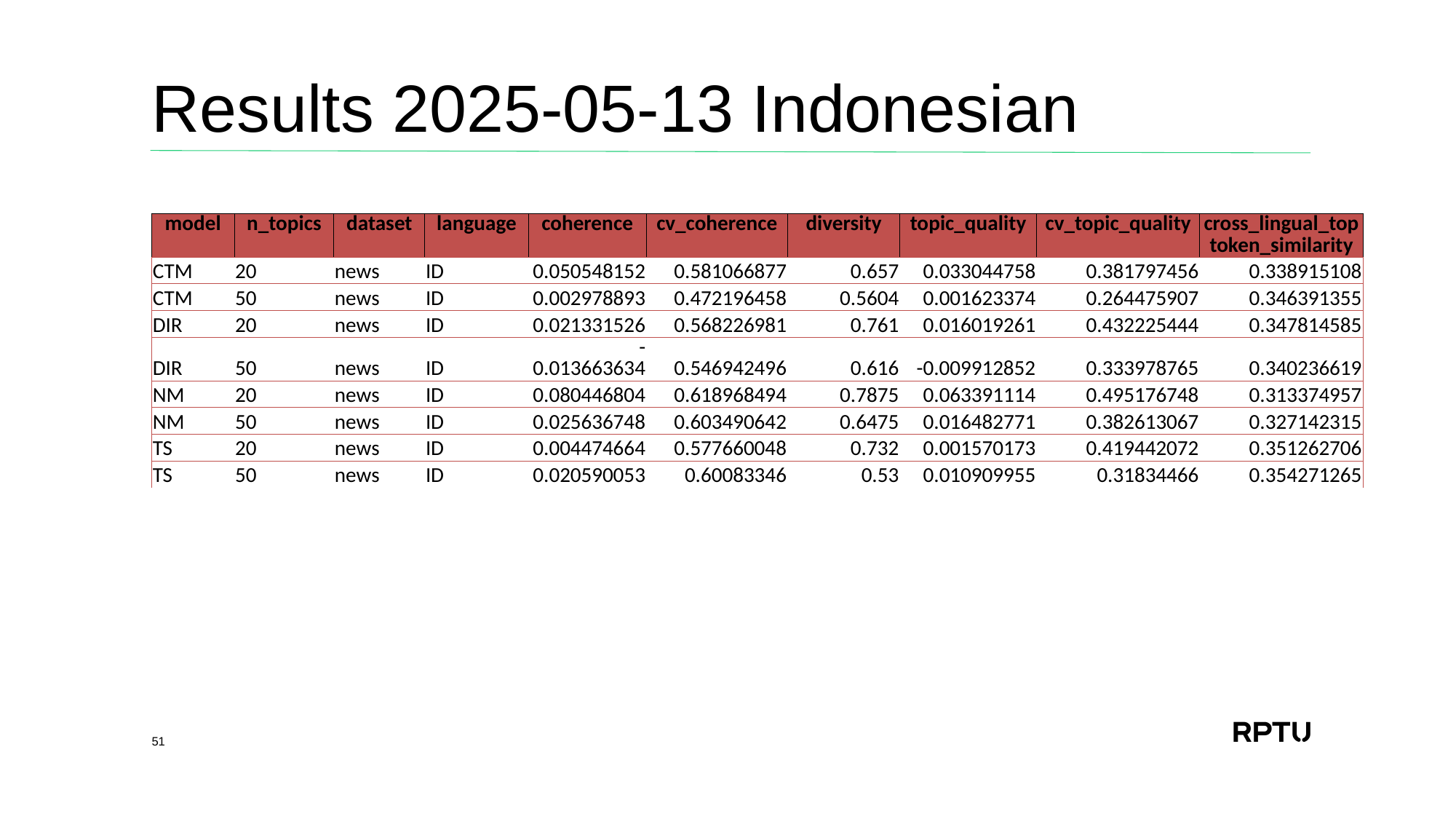

# Results 2025-05-13 Indonesian
| model | n\_topics | dataset | language | coherence | cv\_coherence | diversity | topic\_quality | cv\_topic\_quality | cross\_lingual\_toptoken\_similarity |
| --- | --- | --- | --- | --- | --- | --- | --- | --- | --- |
| CTM | 20 | news | ID | 0.050548152 | 0.581066877 | 0.657 | 0.033044758 | 0.381797456 | 0.338915108 |
| CTM | 50 | news | ID | 0.002978893 | 0.472196458 | 0.5604 | 0.001623374 | 0.264475907 | 0.346391355 |
| DIR | 20 | news | ID | 0.021331526 | 0.568226981 | 0.761 | 0.016019261 | 0.432225444 | 0.347814585 |
| DIR | 50 | news | ID | -0.013663634 | 0.546942496 | 0.616 | -0.009912852 | 0.333978765 | 0.340236619 |
| NM | 20 | news | ID | 0.080446804 | 0.618968494 | 0.7875 | 0.063391114 | 0.495176748 | 0.313374957 |
| NM | 50 | news | ID | 0.025636748 | 0.603490642 | 0.6475 | 0.016482771 | 0.382613067 | 0.327142315 |
| TS | 20 | news | ID | 0.004474664 | 0.577660048 | 0.732 | 0.001570173 | 0.419442072 | 0.351262706 |
| TS | 50 | news | ID | 0.020590053 | 0.60083346 | 0.53 | 0.010909955 | 0.31834466 | 0.354271265 |
51